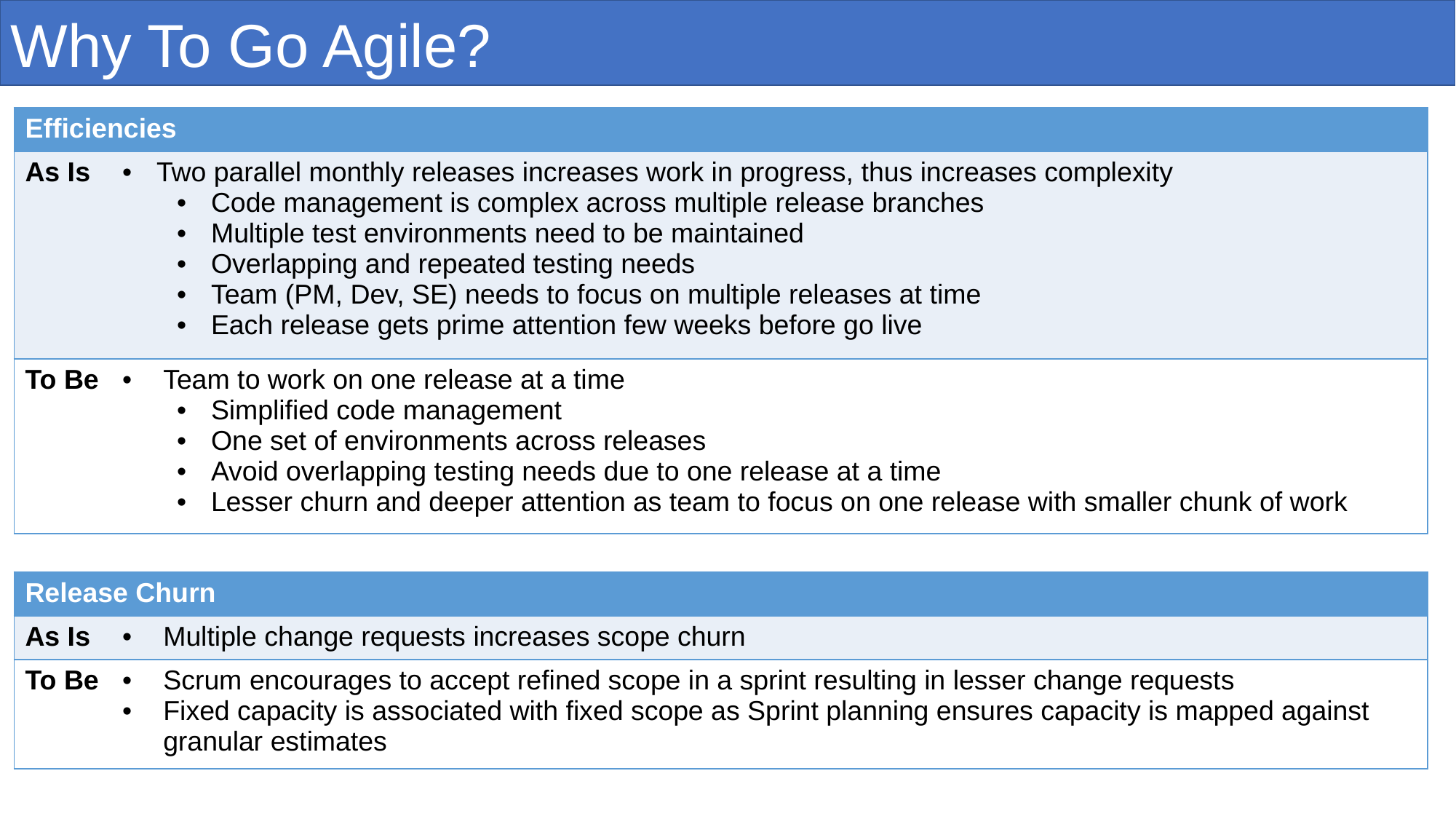

Why To Go Agile?

| Efficiencies |  |
| --- | --- |
| As Is | Two parallel monthly releases increases work in progress, thus increases complexity Code management is complex across multiple release branches Multiple test environments need to be maintained Overlapping and repeated testing needs Team (PM, Dev, SE) needs to focus on multiple releases at time Each release gets prime attention few weeks before go live |
| To Be | Team to work on one release at a time Simplified code management One set of environments across releases Avoid overlapping testing needs due to one release at a time Lesser churn and deeper attention as team to focus on one release with smaller chunk of work |
| Release Churn |  |
| --- | --- |
| As Is | Multiple change requests increases scope churn |
| To Be | Scrum encourages to accept refined scope in a sprint resulting in lesser change requests Fixed capacity is associated with fixed scope as Sprint planning ensures capacity is mapped against granular estimates |